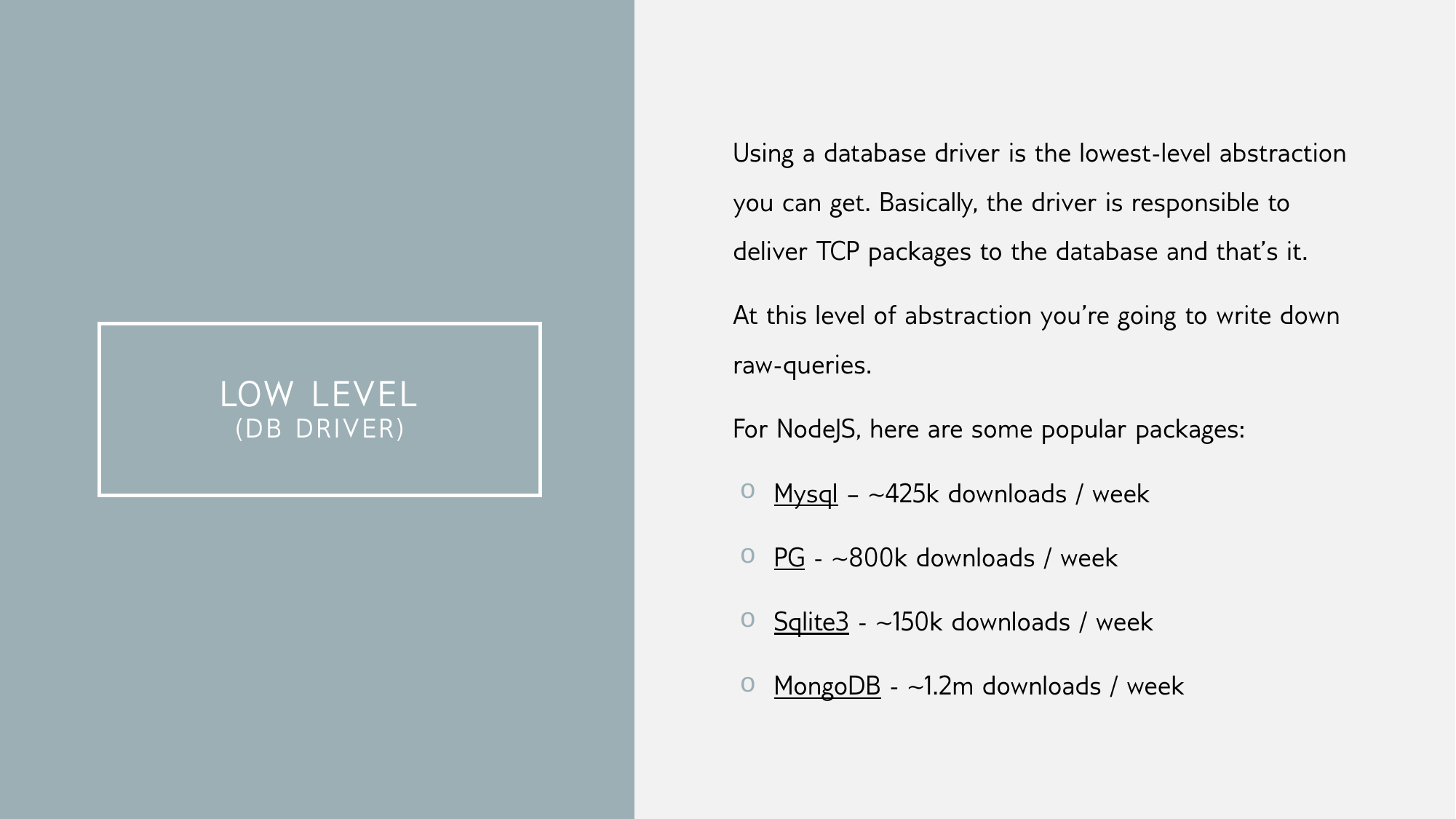

Using a database driver is the lowest-level abstraction you can get. Basically, the driver is responsible to deliver TCP packages to the database and that’s it.
At this level of abstraction you’re going to write down raw-queries.
For NodeJS, here are some popular packages:
Mysql – ~425k downloads / week
PG - ~800k downloads / week
Sqlite3 - ~150k downloads / week
MongoDB - ~1.2m downloads / week
# Low level (Db driver)